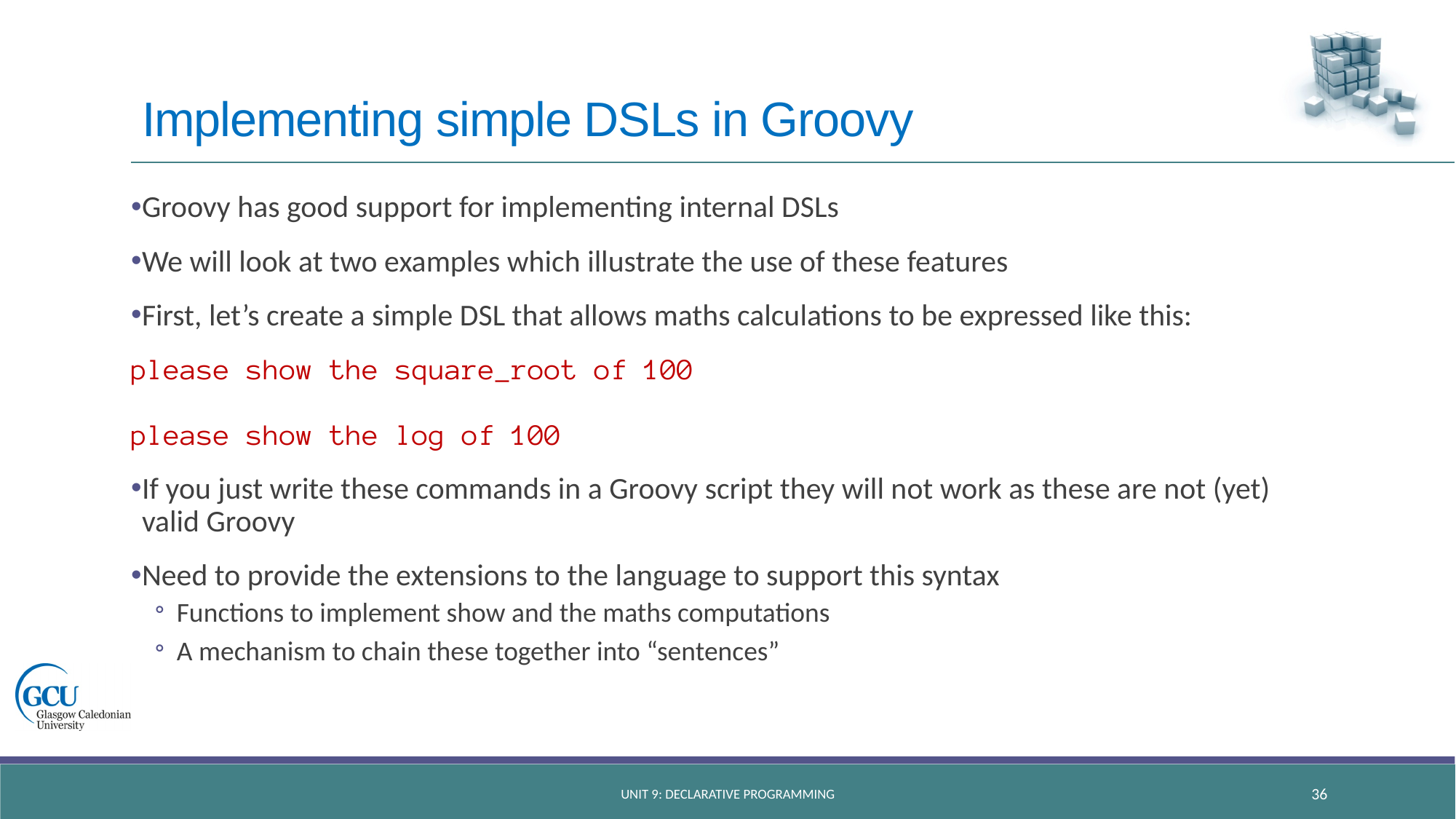

# Implementing simple DSLs in Groovy
Groovy has good support for implementing internal DSLs
We will look at two examples which illustrate the use of these features
First, let’s create a simple DSL that allows maths calculations to be expressed like this:
please show the square_root of 100
please show the log of 100
If you just write these commands in a Groovy script they will not work as these are not (yet) valid Groovy
Need to provide the extensions to the language to support this syntax
Functions to implement show and the maths computations
A mechanism to chain these together into “sentences”
unit 9: declarative programming
36